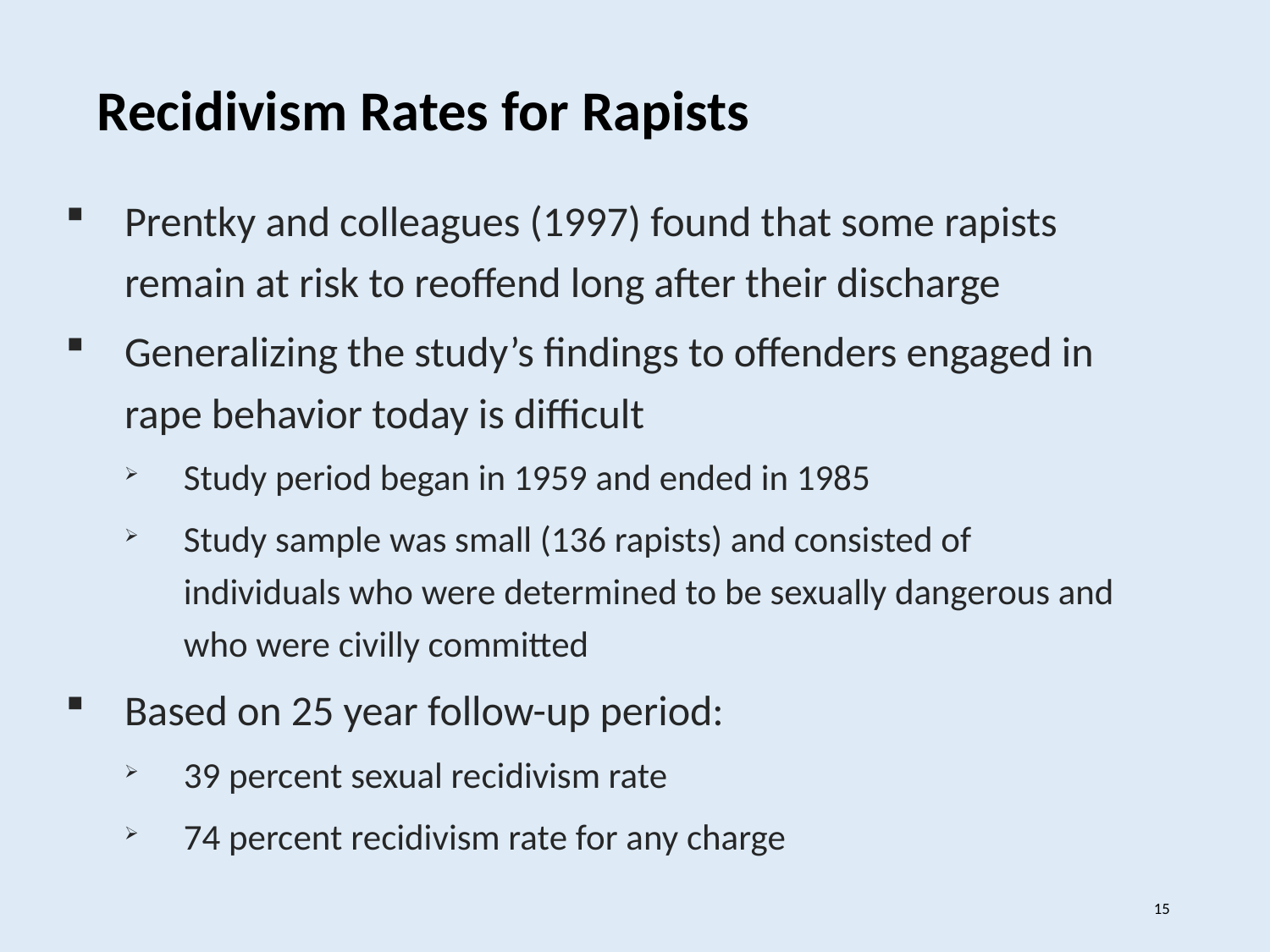

Recidivism Rates for Rapists
Prentky and colleagues (1997) found that some rapists remain at risk to reoffend long after their discharge
Generalizing the study’s findings to offenders engaged in rape behavior today is difficult
Study period began in 1959 and ended in 1985
Study sample was small (136 rapists) and consisted of individuals who were determined to be sexually dangerous and who were civilly committed
Based on 25 year follow-up period:
39 percent sexual recidivism rate
74 percent recidivism rate for any charge

15